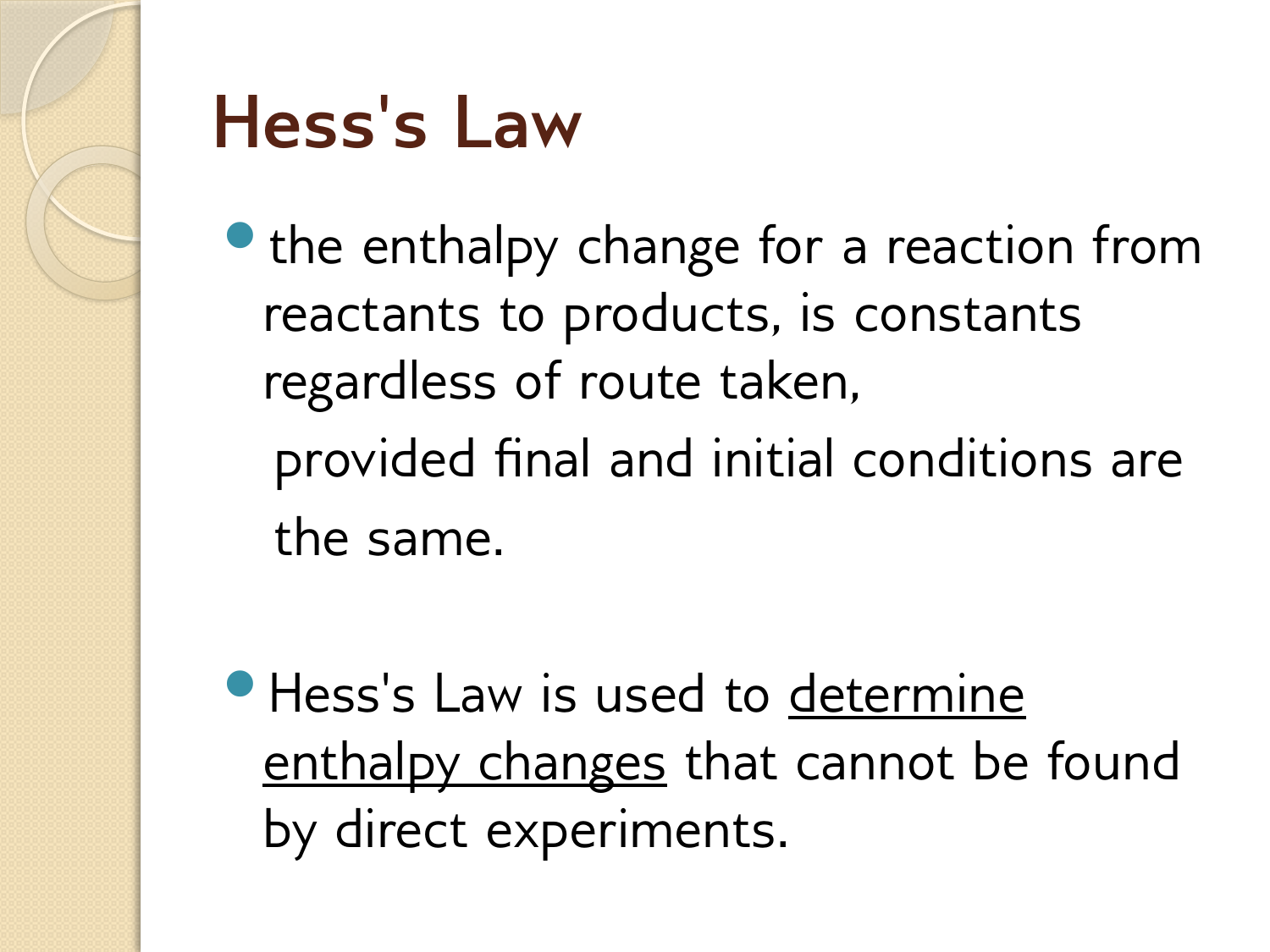

# Hess's Law
the enthalpy change for a reaction from reactants to products, is constants regardless of route taken,
   provided final and initial conditions are
   the same.

Hess's Law is used to determine enthalpy changes that cannot be found by direct experiments.